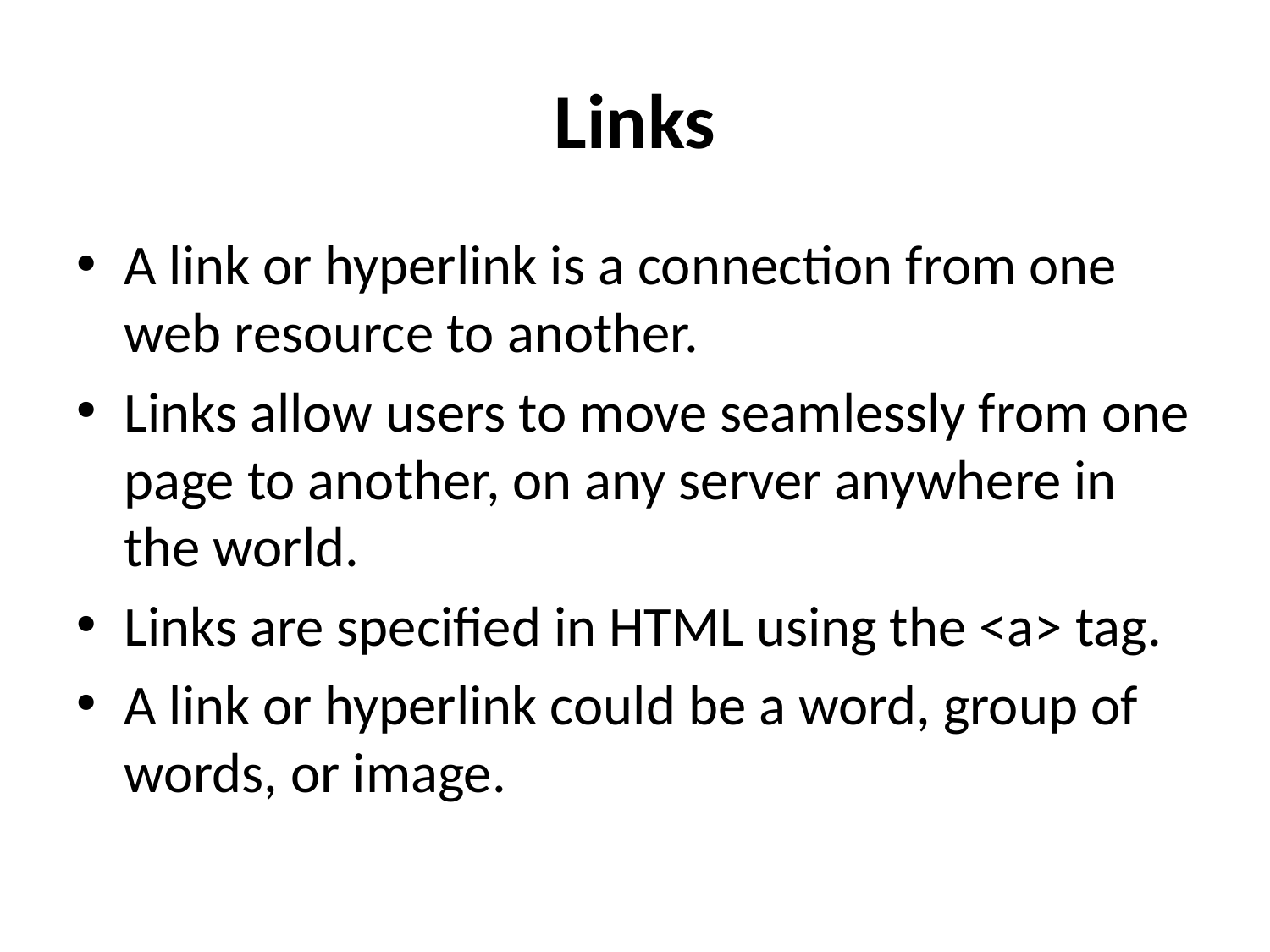

# Links
A link or hyperlink is a connection from one web resource to another.
Links allow users to move seamlessly from one page to another, on any server anywhere in the world.
Links are specified in HTML using the <a> tag.
A link or hyperlink could be a word, group of words, or image.